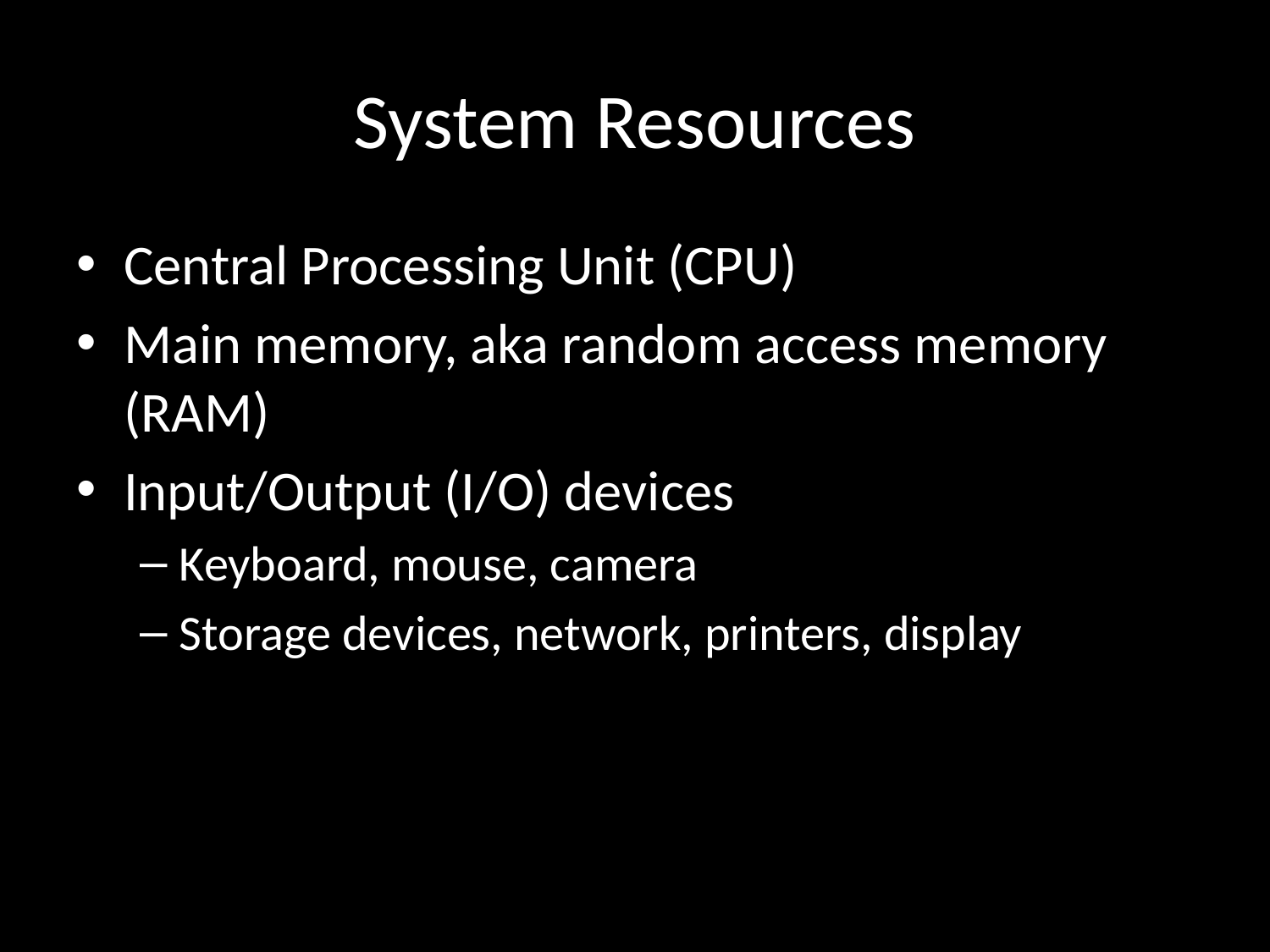

# System Resources
Central Processing Unit (CPU)
Main memory, aka random access memory (RAM)
Input/Output (I/O) devices
Keyboard, mouse, camera
Storage devices, network, printers, display